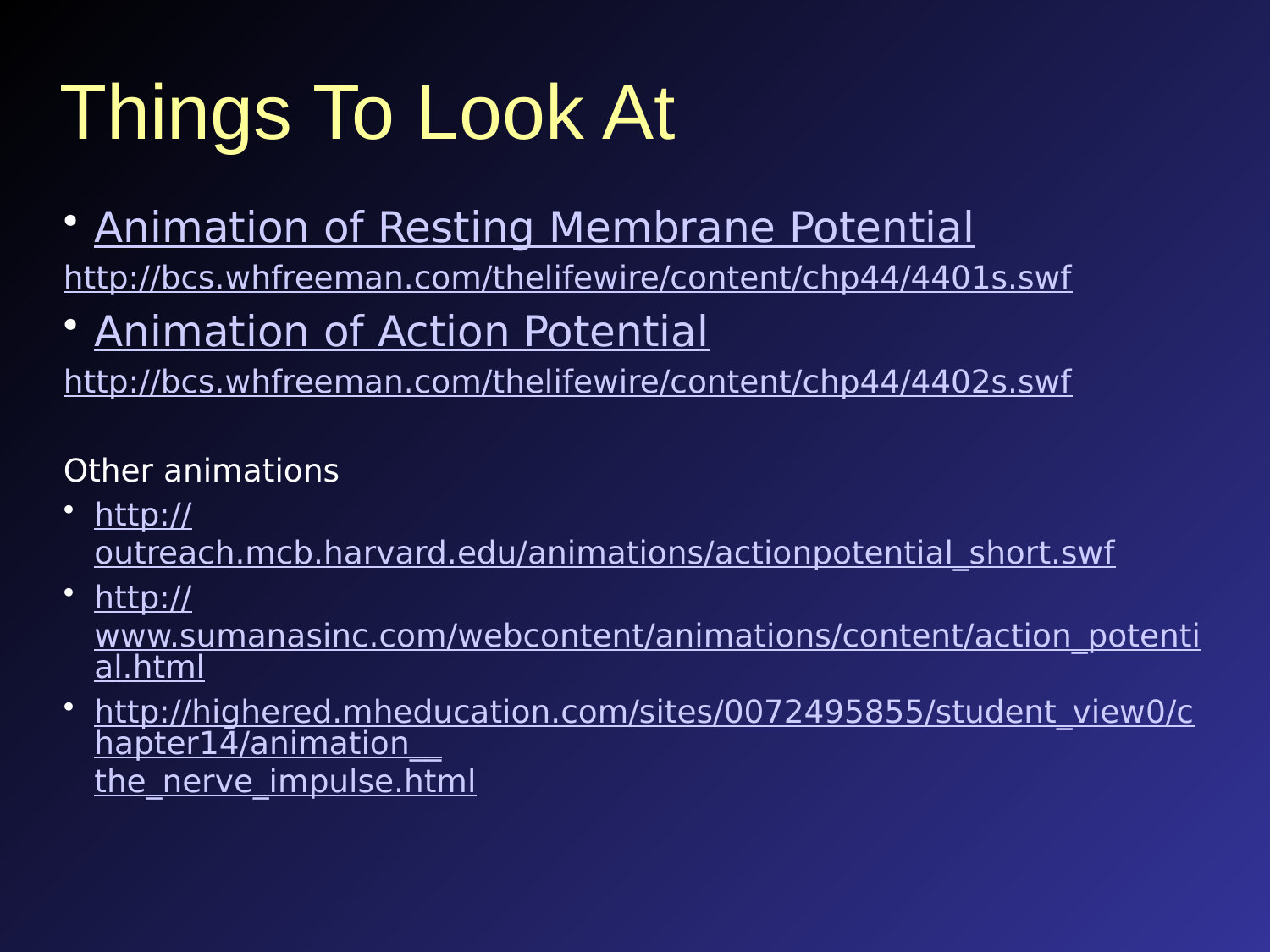

# Things To Look At
Animation of Resting Membrane Potential
http://bcs.whfreeman.com/thelifewire/content/chp44/4401s.swf
Animation of Action Potential
http://bcs.whfreeman.com/thelifewire/content/chp44/4402s.swf

Other animations
http://outreach.mcb.harvard.edu/animations/actionpotential_short.swf
http://www.sumanasinc.com/webcontent/animations/content/action_potential.html
http://highered.mheducation.com/sites/0072495855/student_view0/chapter14/animation__the_nerve_impulse.html